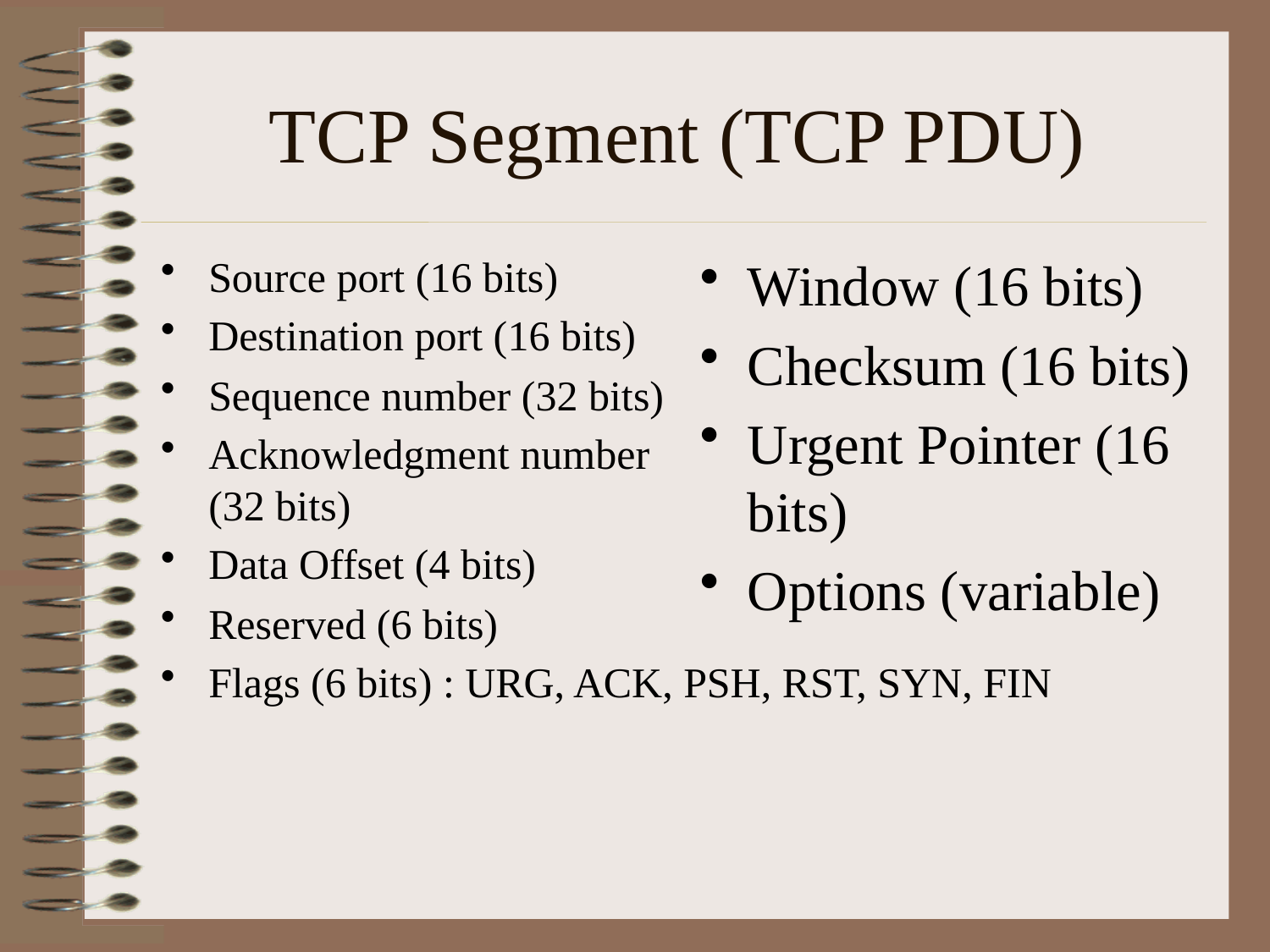

# TCP Segment (TCP PDU)
Source port (16 bits)
Destination port (16 bits)
Sequence number (32 bits)
Acknowledgment number
(32 bits)
Data Offset (4 bits)
Reserved (6 bits)
Flags (6 bits) : URG, ACK, PSH, RST, SYN, FIN
Window (16 bits)
Checksum (16 bits)
Urgent Pointer (16 bits)
Options (variable)